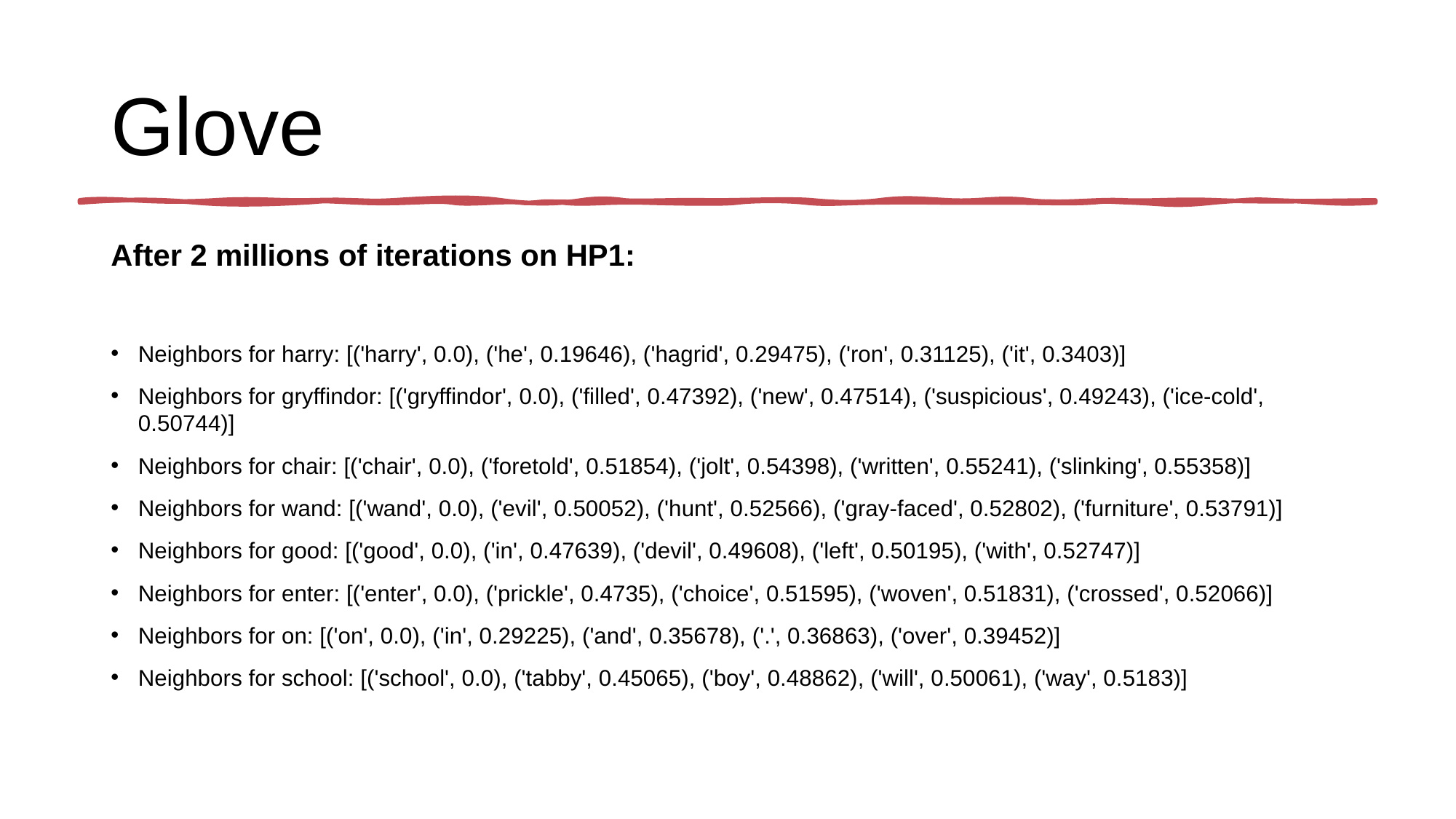

# Glove

After 2 millions of iterations on HP1:

Neighbors for harry: [('harry', 0.0), ('he', 0.19646), ('hagrid', 0.29475), ('ron', 0.31125), ('it', 0.3403)]
Neighbors for gryffindor: [('gryffindor', 0.0), ('filled', 0.47392), ('new', 0.47514), ('suspicious', 0.49243), ('ice-cold', 0.50744)]
Neighbors for chair: [('chair', 0.0), ('foretold', 0.51854), ('jolt', 0.54398), ('written', 0.55241), ('slinking', 0.55358)]
Neighbors for wand: [('wand', 0.0), ('evil', 0.50052), ('hunt', 0.52566), ('gray-faced', 0.52802), ('furniture', 0.53791)]
Neighbors for good: [('good', 0.0), ('in', 0.47639), ('devil', 0.49608), ('left', 0.50195), ('with', 0.52747)]
Neighbors for enter: [('enter', 0.0), ('prickle', 0.4735), ('choice', 0.51595), ('woven', 0.51831), ('crossed', 0.52066)]
Neighbors for on: [('on', 0.0), ('in', 0.29225), ('and', 0.35678), ('.', 0.36863), ('over', 0.39452)]
Neighbors for school: [('school', 0.0), ('tabby', 0.45065), ('boy', 0.48862), ('will', 0.50061), ('way', 0.5183)]